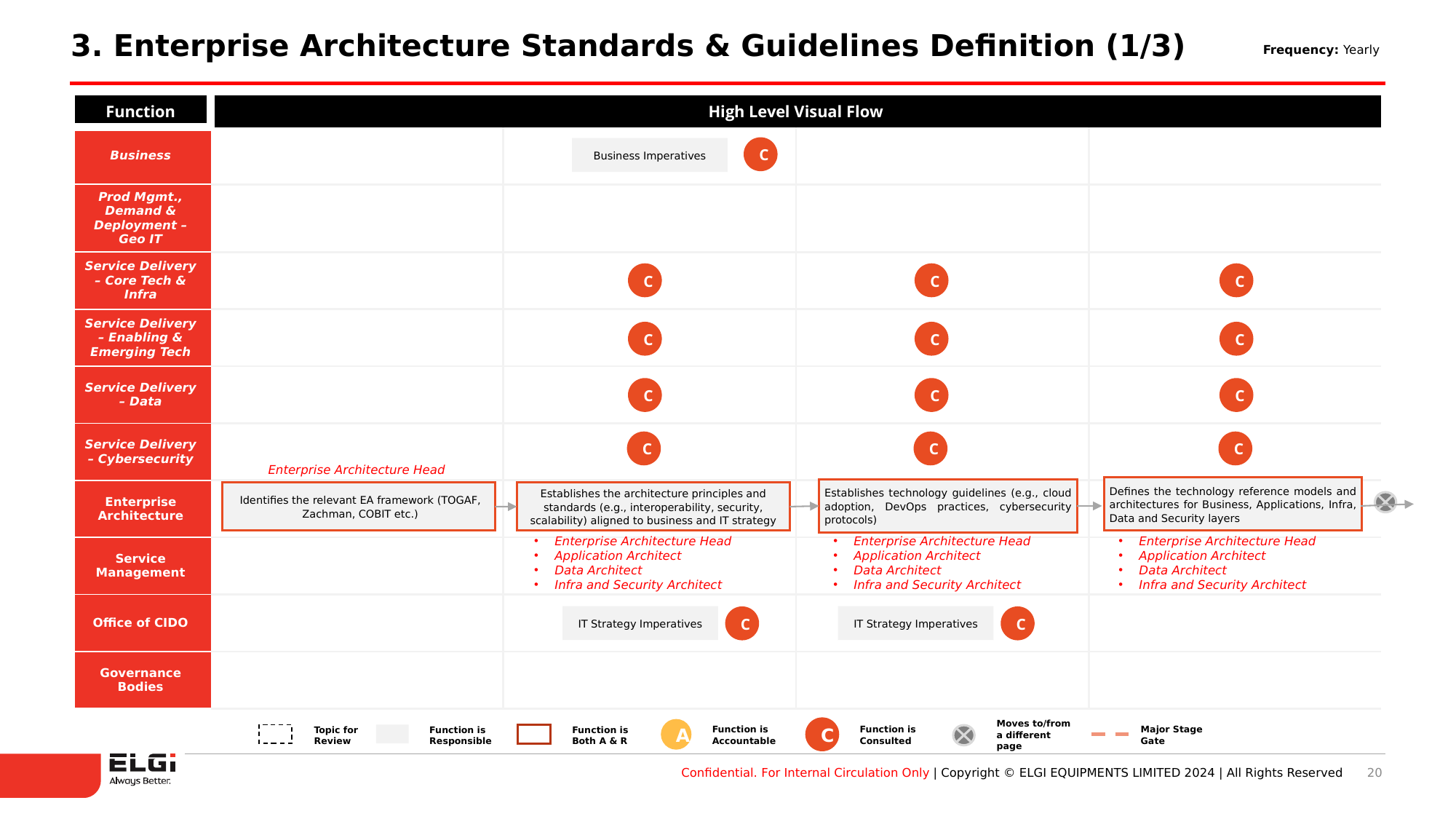

3. Enterprise Architecture Standards & Guidelines Definition (1/3)
Frequency: Yearly
| Function | High Level Visual Flow |  |  |  |
| --- | --- | --- | --- | --- |
| Business |  |  |  |  |
| Prod Mgmt., Demand & Deployment – Geo IT |  |  |  |  |
| Service Delivery – Core Tech & Infra |  |  |  |  |
| Service Delivery – Enabling & Emerging Tech |  |  |  |  |
| Service Delivery – Data |  |  |  |  |
| Service Delivery – Cybersecurity |  |  |  |  |
| Enterprise Architecture |  |  |  |  |
| Service Management |  |  |  |  |
| Office of CIDO |  |  |  |  |
| Governance Bodies |  |  |  |  |
C
Business Imperatives
C
C
C
C
C
C
C
C
C
C
C
C
Enterprise Architecture Head
Defines the technology reference models and architectures for Business, Applications, Infra, Data and Security layers
Establishes technology guidelines (e.g., cloud adoption, DevOps practices, cybersecurity protocols)
Identifies the relevant EA framework (TOGAF, Zachman, COBIT etc.)
Establishes the architecture principles and standards (e.g., interoperability, security, scalability) aligned to business and IT strategy

C
Enterprise Architecture Head
Application Architect
Data Architect
Infra and Security Architect
Enterprise Architecture Head
Application Architect
Data Architect
Infra and Security Architect
Enterprise Architecture Head
Application Architect
Data Architect
Infra and Security Architect
IT Strategy Imperatives
IT Strategy Imperatives
C
C
Function is Accountable
Function is Consulted
Moves to/from a different page
Major Stage Gate
Topic for
Review
Function is Responsible
Function is Both A & R
C
A